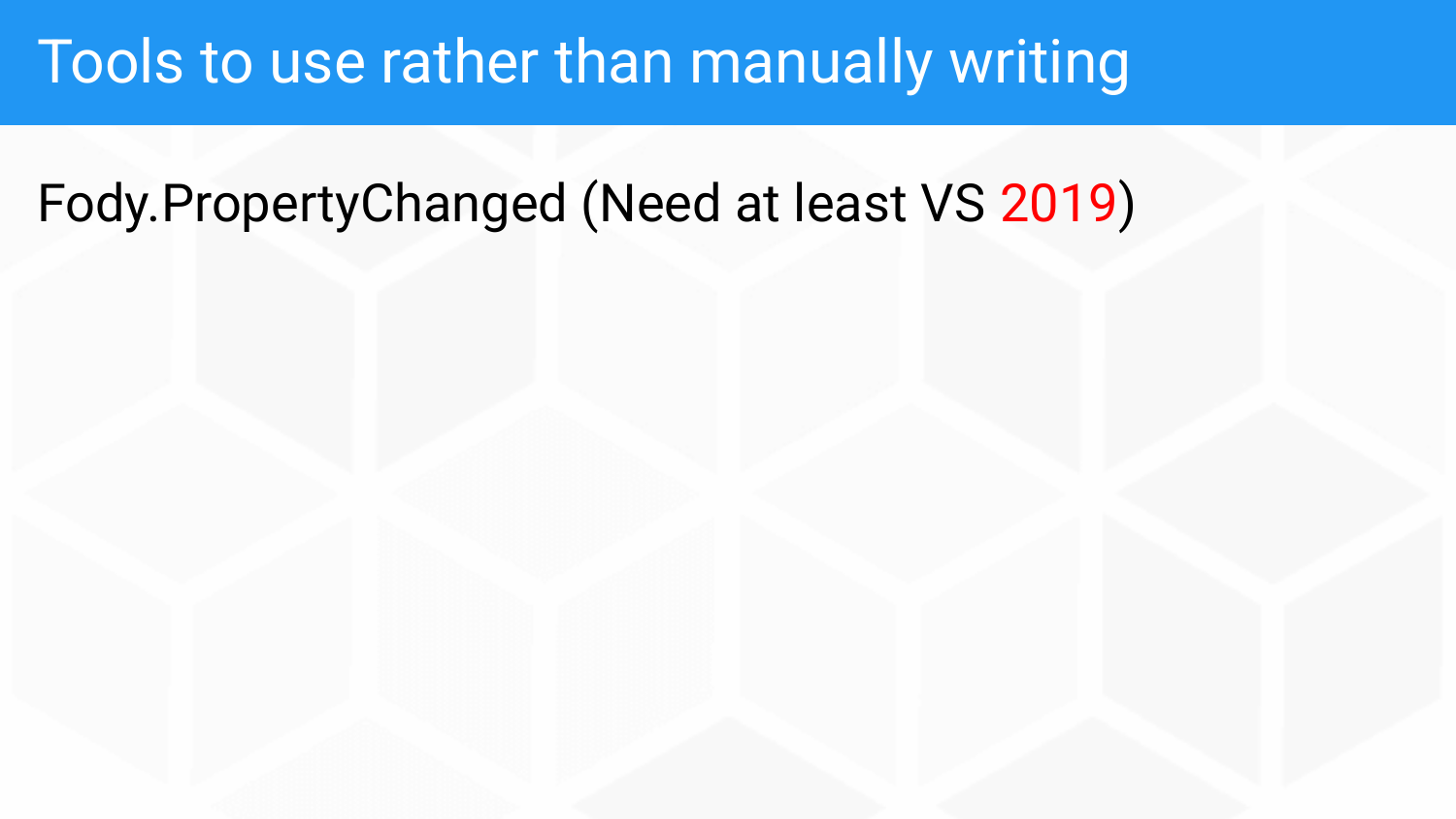

# Tools to use rather than manually writing
Fody.PropertyChanged (Need at least VS 2019)